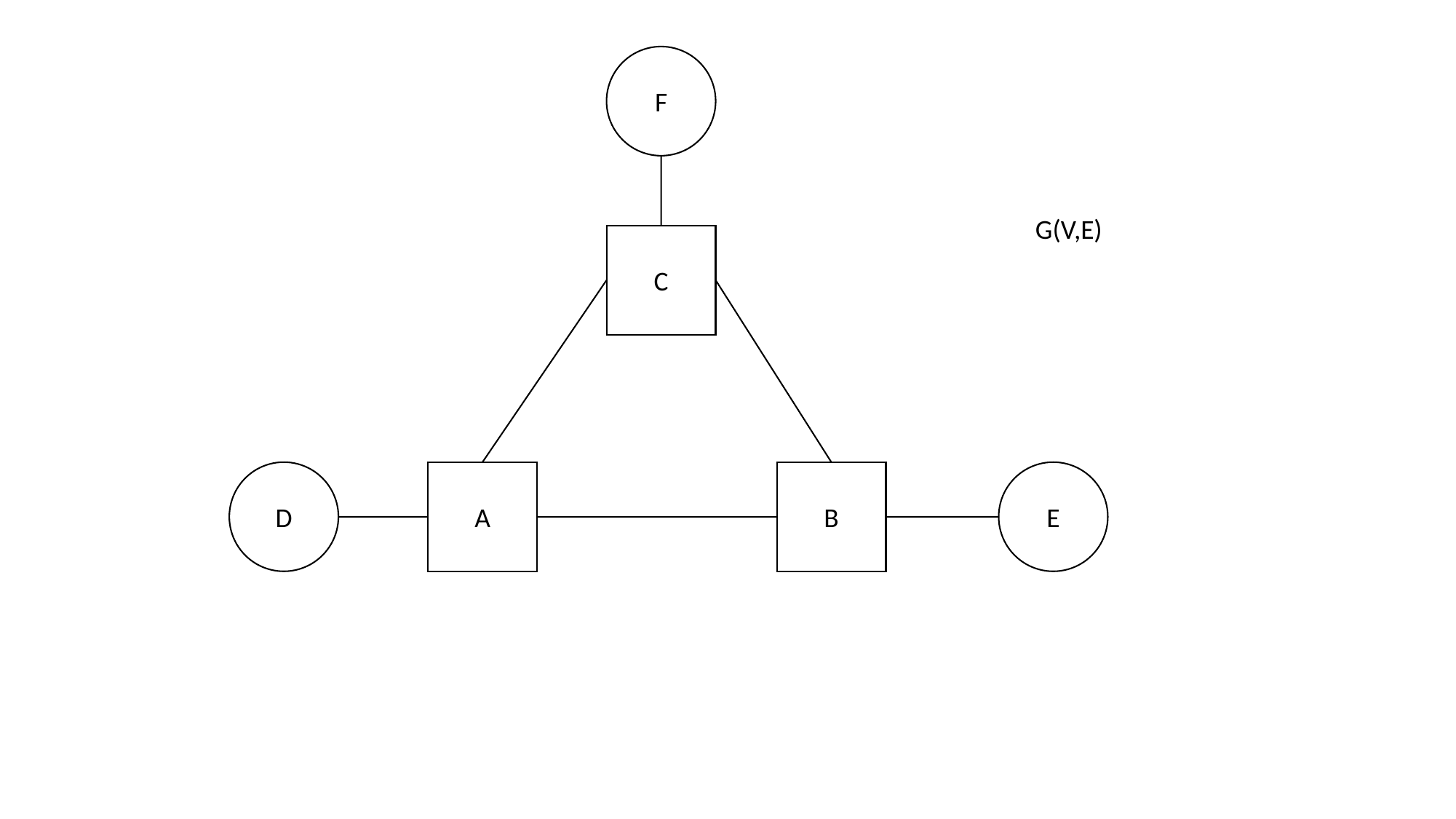

F
G(V,E)
C
D
A
B
E